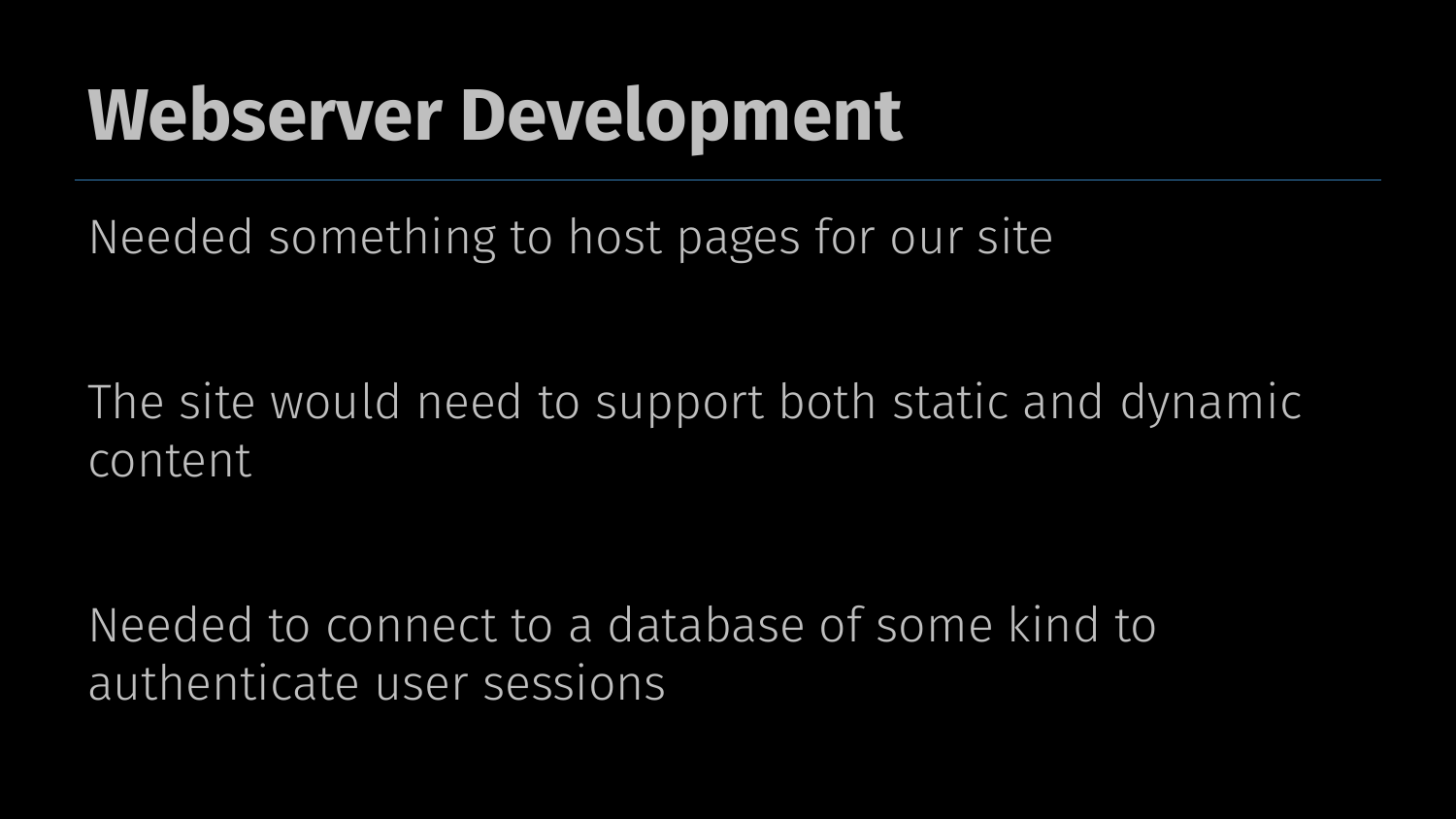

# Webserver Development
Needed something to host pages for our site

The site would need to support both static and dynamic content

Needed to connect to a database of some kind to authenticate user sessions